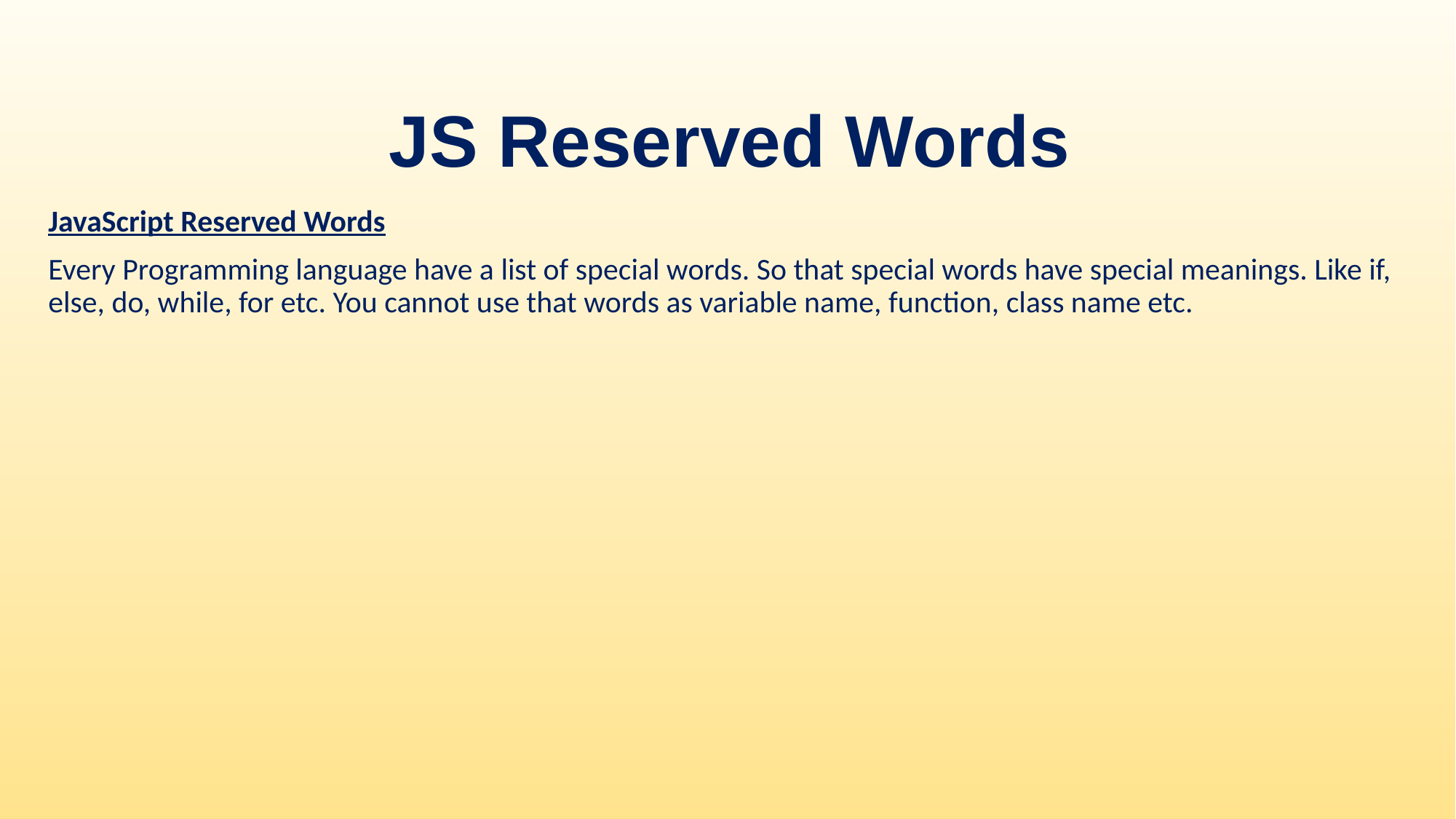

# JS Reserved Words
JavaScript Reserved Words
Every Programming language have a list of special words. So that special words have special meanings. Like if, else, do, while, for etc. You cannot use that words as variable name, function, class name etc.